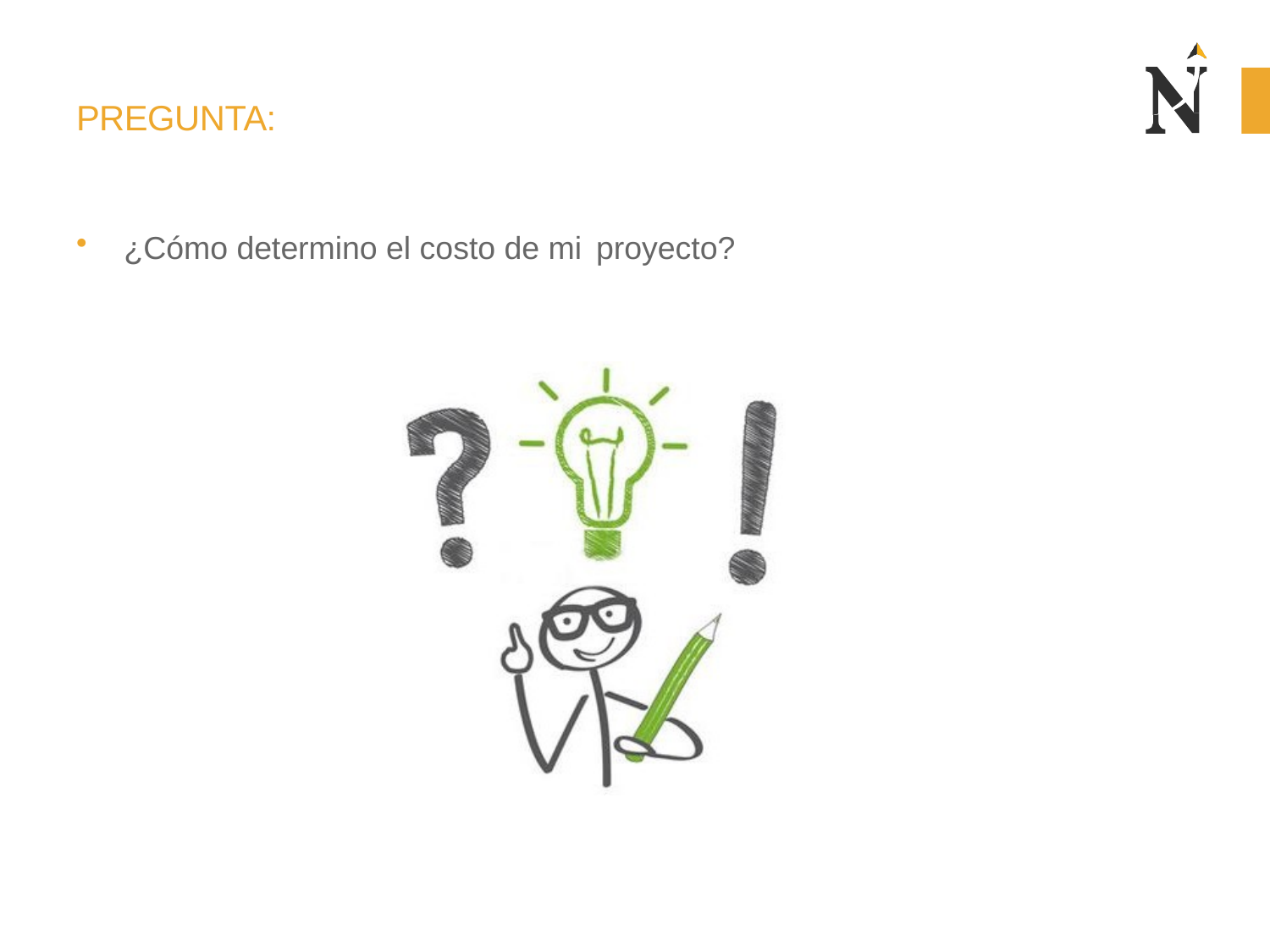

# PREGUNTA:

¿Cómo determino el costo de mi proyecto?